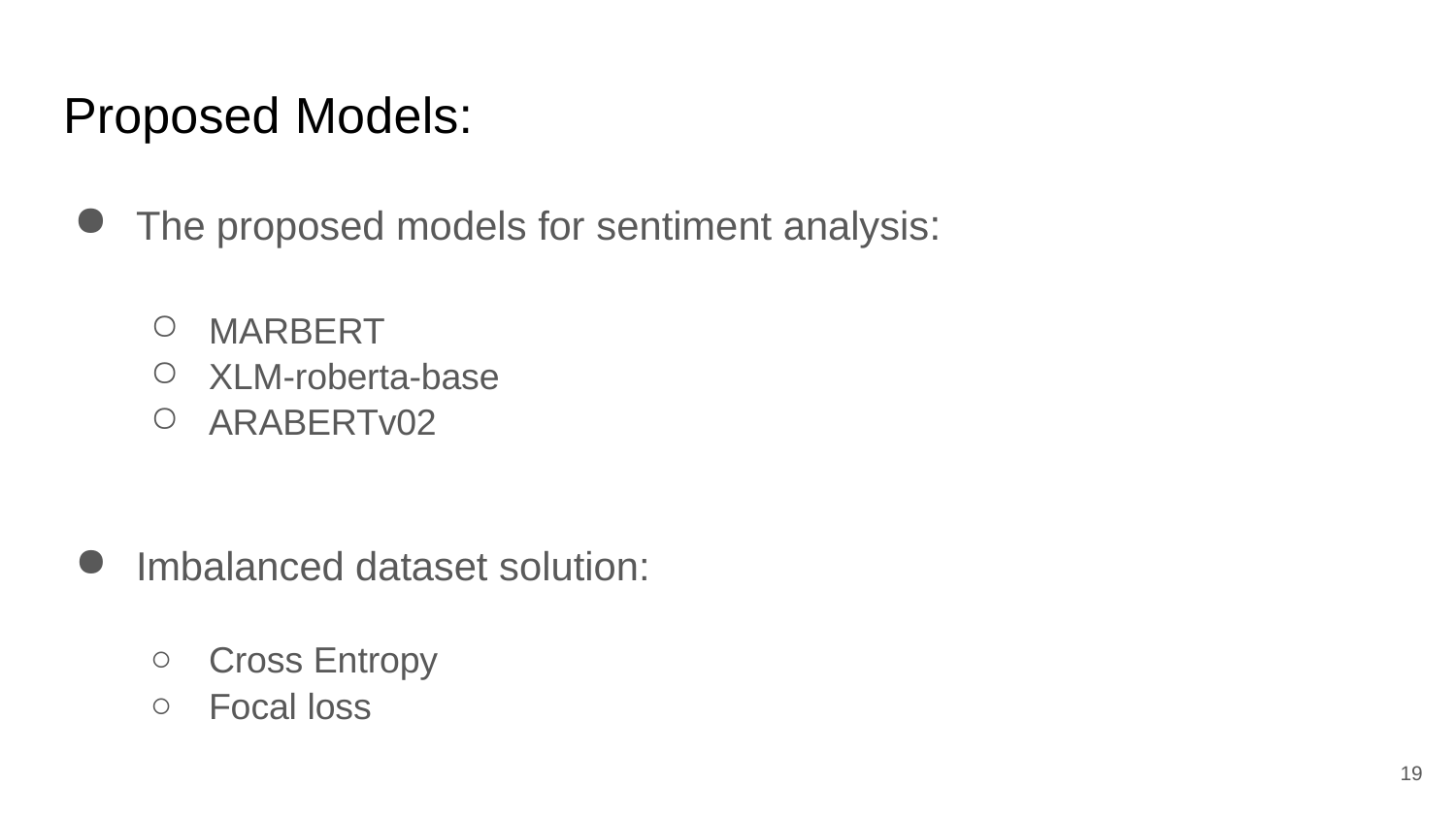

# Proposed Models:
The proposed models for sentiment analysis:

MARBERT
XLM-roberta-base
ARABERTv02

Imbalanced dataset solution:

Cross Entropy
Focal loss
19